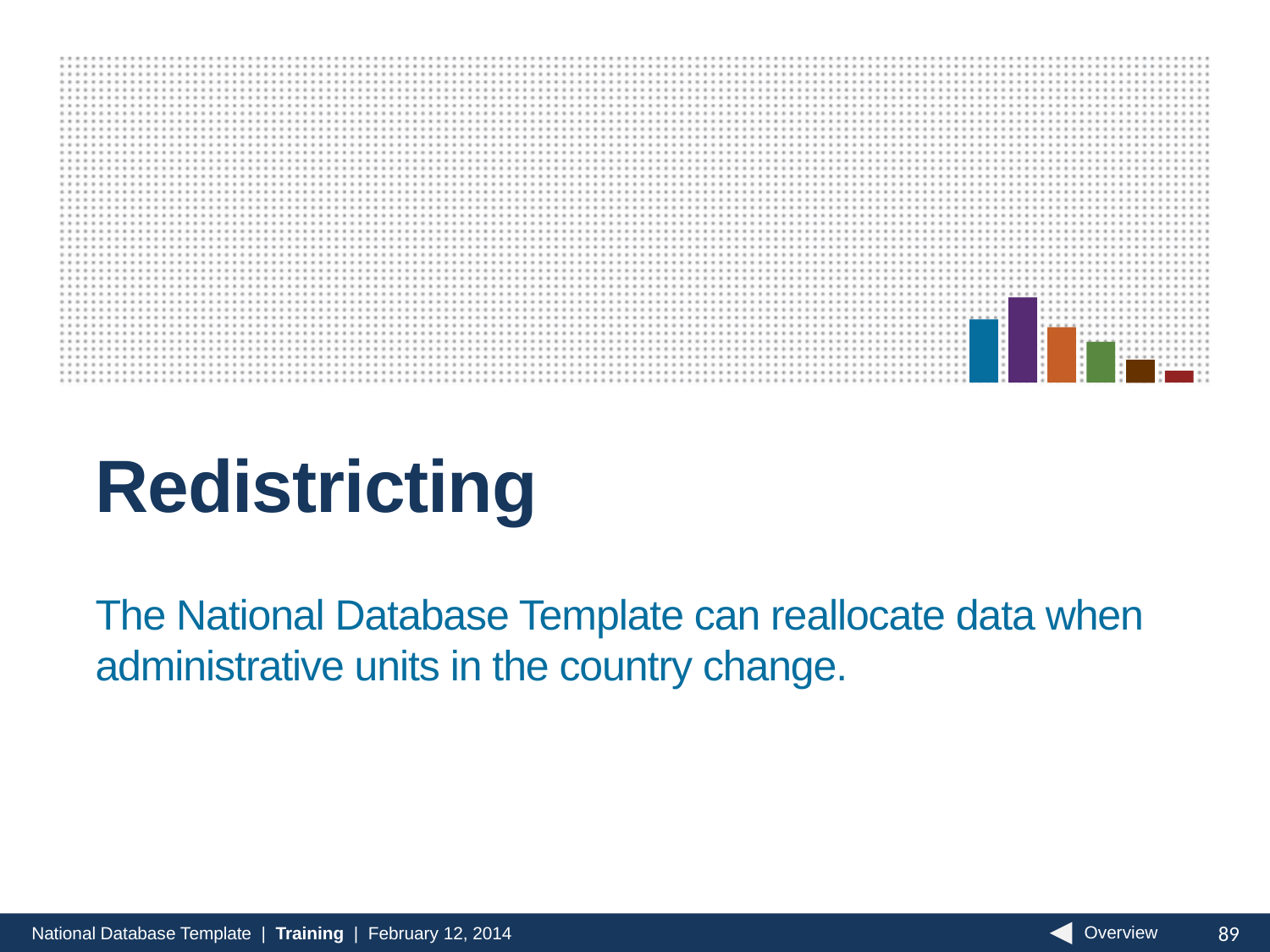

# Redistricting
The National Database Template can reallocate data when administrative units in the country change.